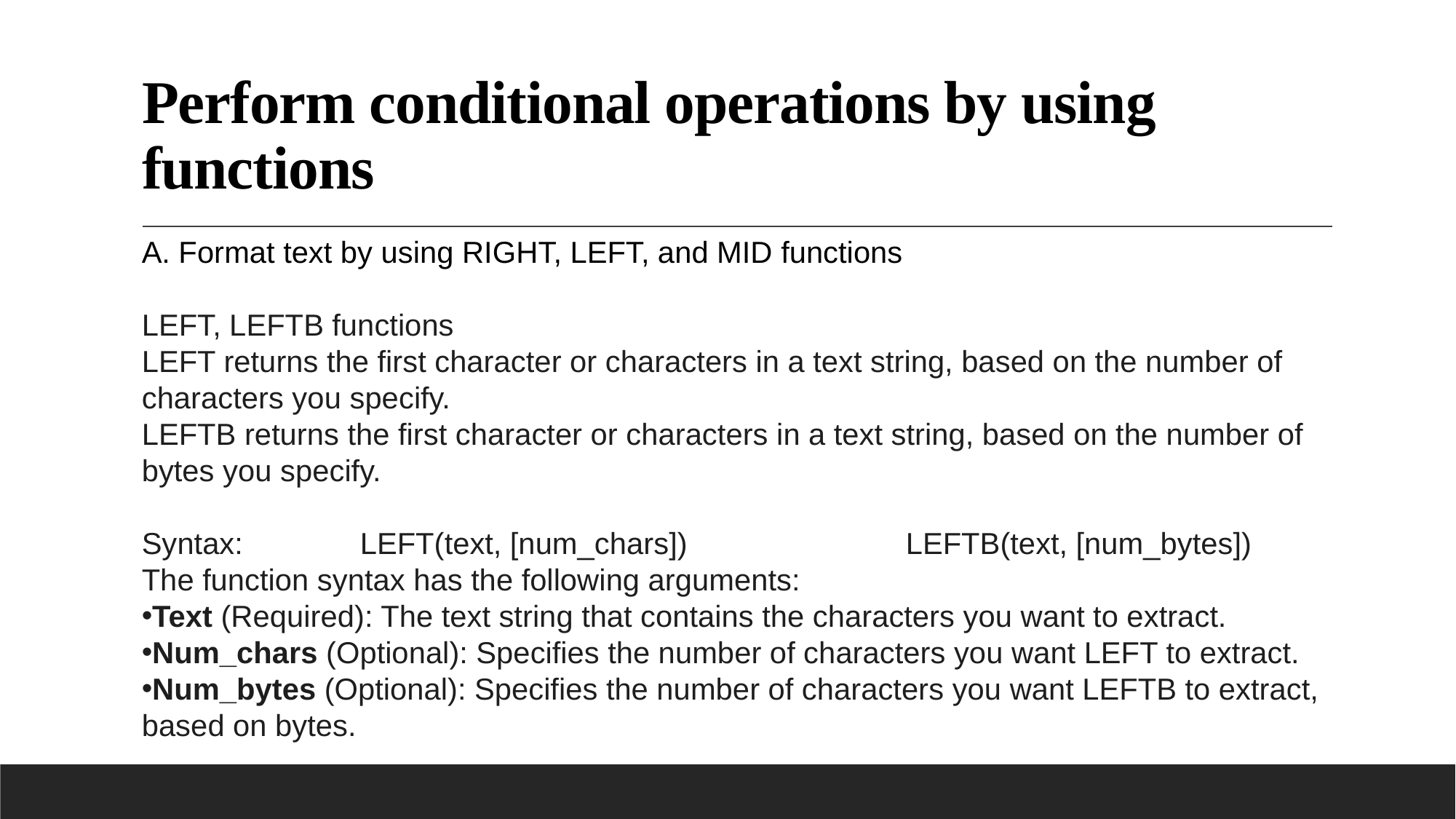

# Perform conditional operations by using functions
A. Format text by using RIGHT, LEFT, and MID functions

LEFT, LEFTB functions
LEFT returns the first character or characters in a text string, based on the number of characters you specify.
LEFTB returns the first character or characters in a text string, based on the number of bytes you specify.

Syntax: 	LEFT(text, [num_chars])		LEFTB(text, [num_bytes])
The function syntax has the following arguments:
Text (Required): The text string that contains the characters you want to extract.
Num_chars (Optional): Specifies the number of characters you want LEFT to extract.
Num_bytes (Optional): Specifies the number of characters you want LEFTB to extract, based on bytes.